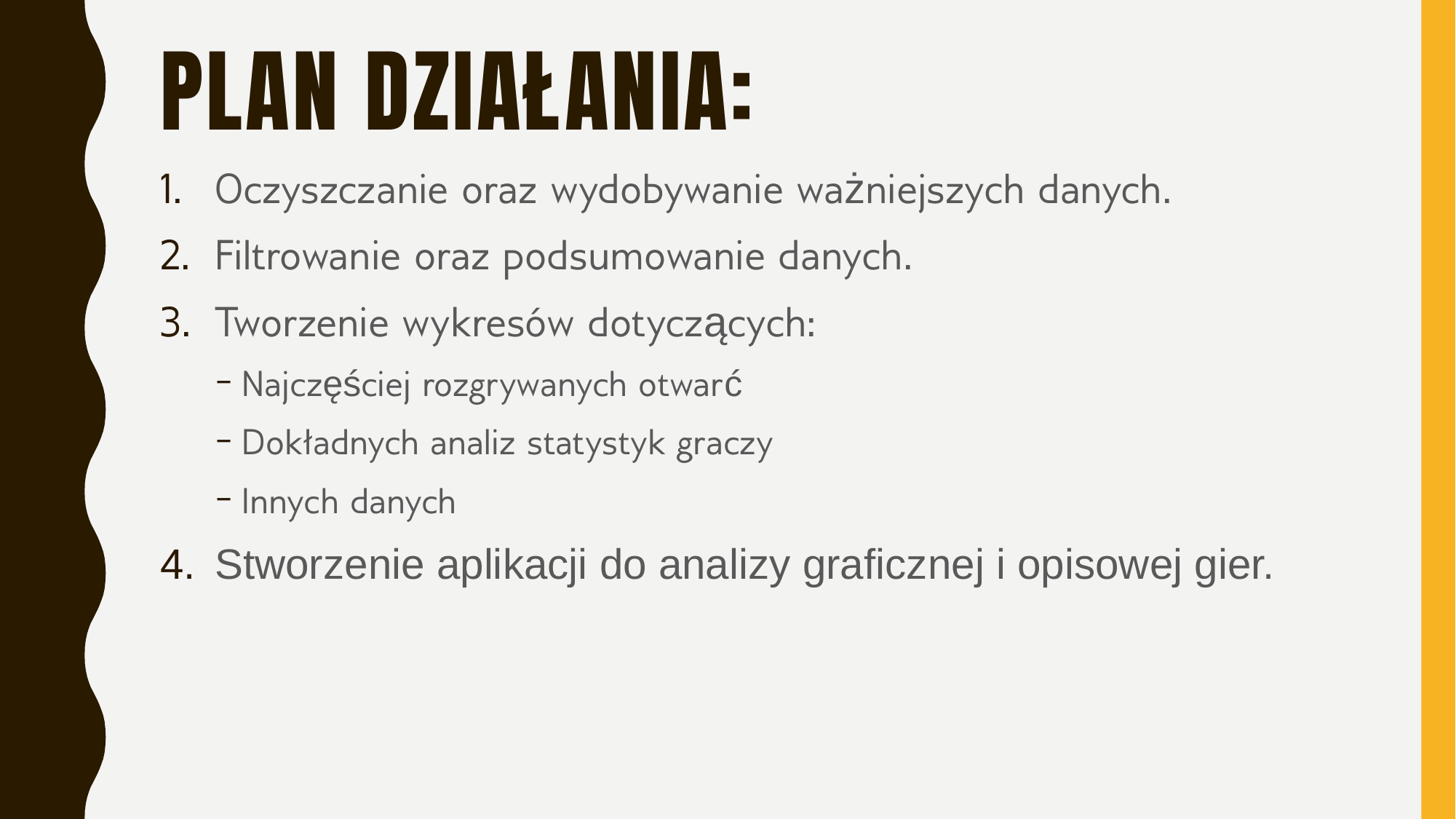

# PLAN działania:
Oczyszczanie oraz wydobywanie ważniejszych danych.
Filtrowanie oraz podsumowanie danych.
Tworzenie wykresów dotyczących:
Najczęściej rozgrywanych otwarć
Dokładnych analiz statystyk graczy
Innych danych
Stworzenie aplikacji do analizy graficznej i opisowej gier.